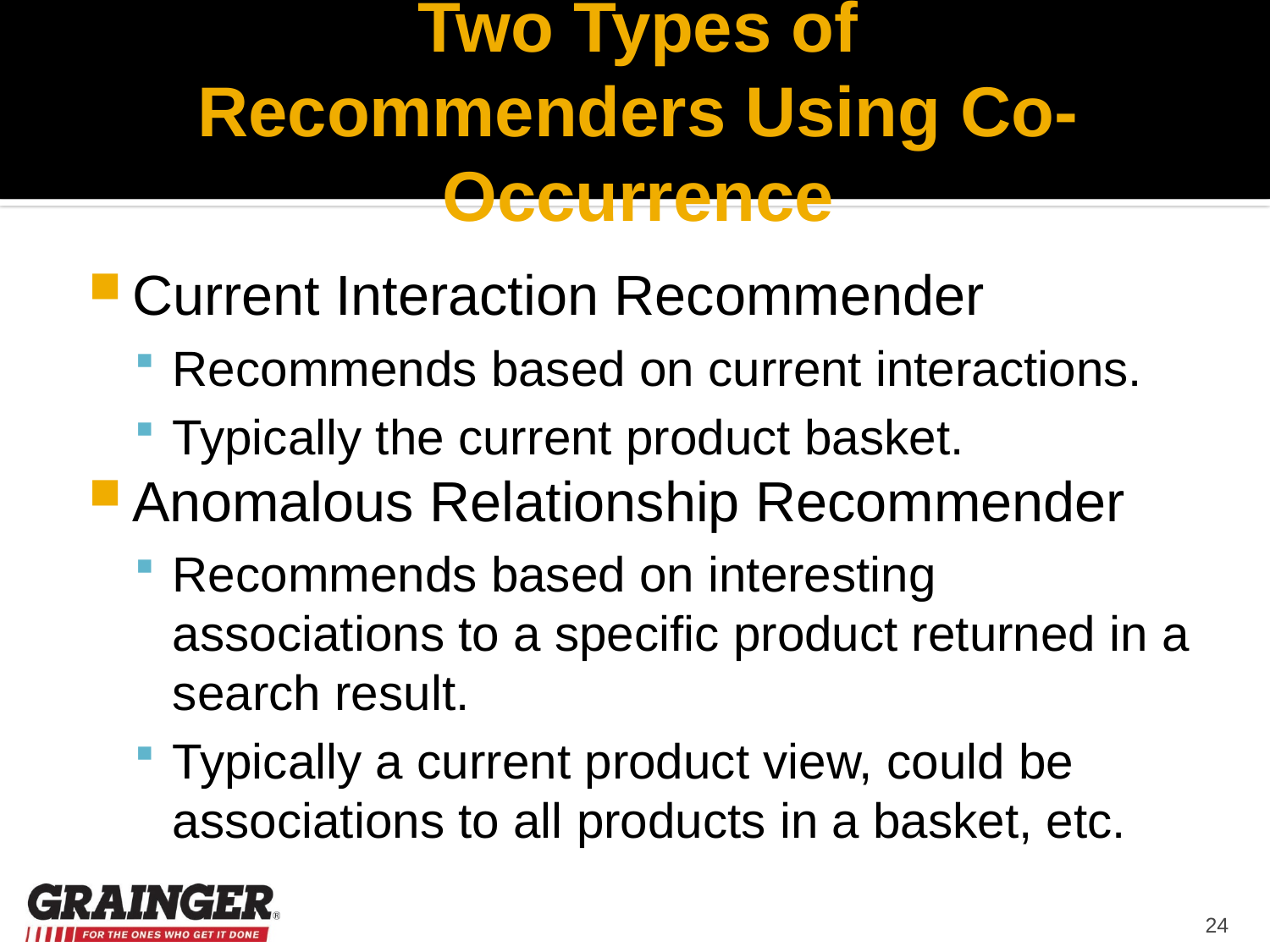

# Two Types of Recommenders Using Co-Occurrence
Current Interaction Recommender
Recommends based on current interactions.
Typically the current product basket.
Anomalous Relationship Recommender
Recommends based on interesting associations to a specific product returned in a search result.
Typically a current product view, could be associations to all products in a basket, etc.
24